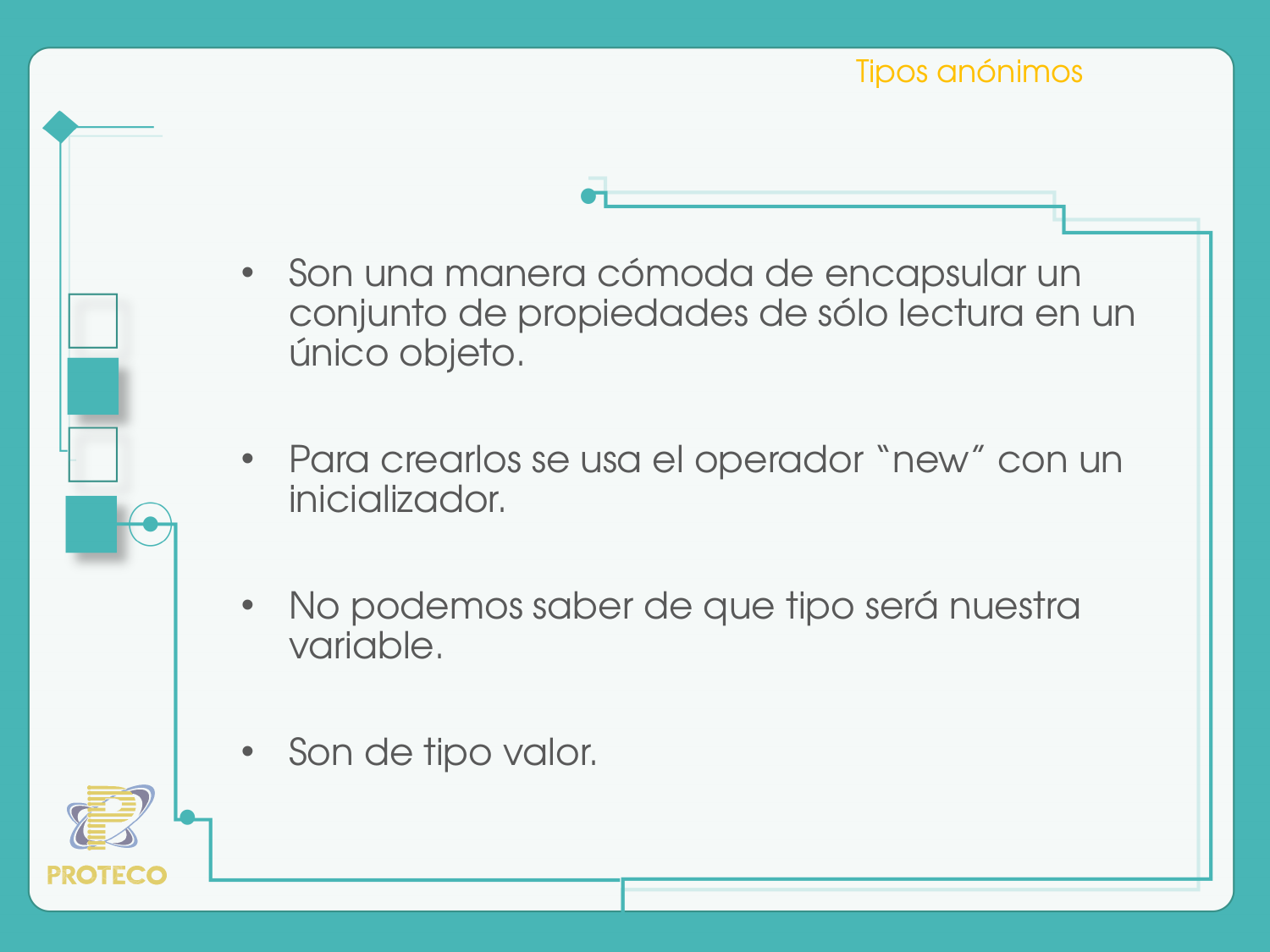

# Tipos anónimos
Son una manera cómoda de encapsular un conjunto de propiedades de sólo lectura en un único objeto.

Para crearlos se usa el operador “new” con un inicializador.

No podemos saber de que tipo será nuestra variable.

Son de tipo valor.